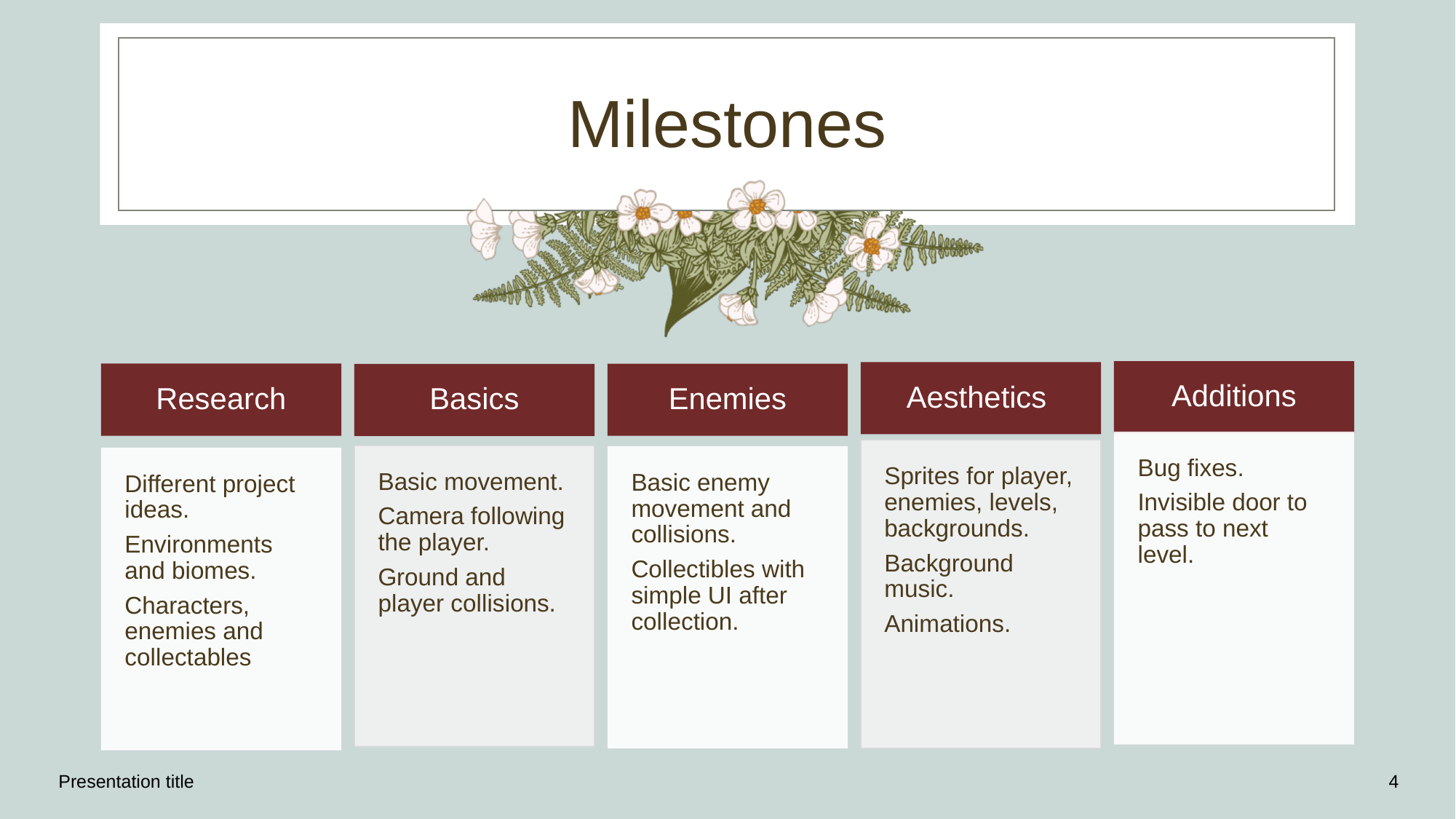

# Milestones
Research
Different project ideas.
Environments and biomes.
Characters, enemies and collectables
Basics
Basic movement.
Camera following the player.
Ground and player collisions.
Enemies
Basic enemy movement and collisions.
Collectibles with simple UI after collection.
Aesthetics
Sprites for player, enemies, levels, backgrounds.
Background music.
Animations.
Additions
Bug fixes.
Invisible door to pass to next level.
Presentation title
4